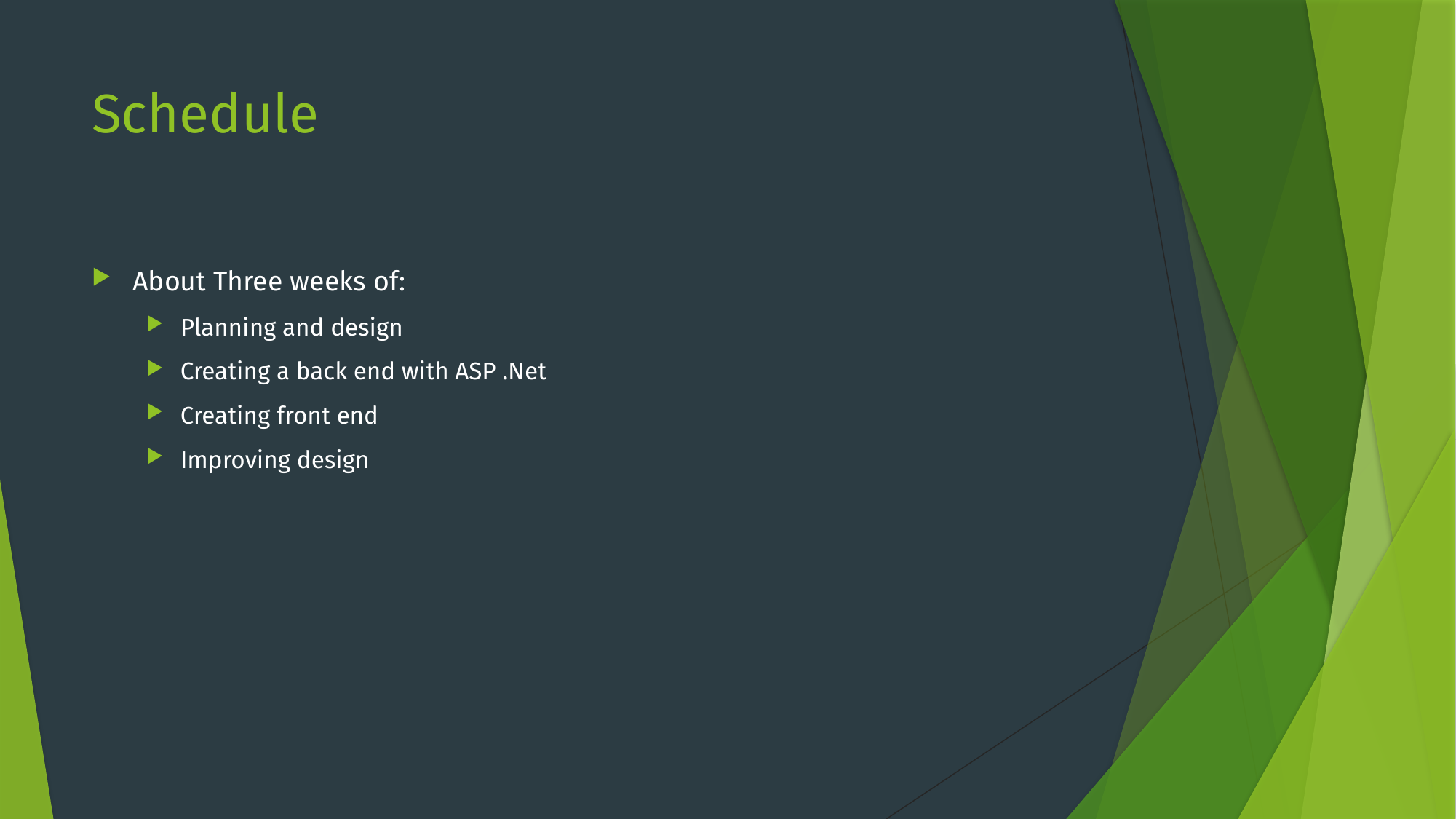

# Schedule
About Three weeks of:
Planning and design
Creating a back end with ASP .Net
Creating front end
Improving design